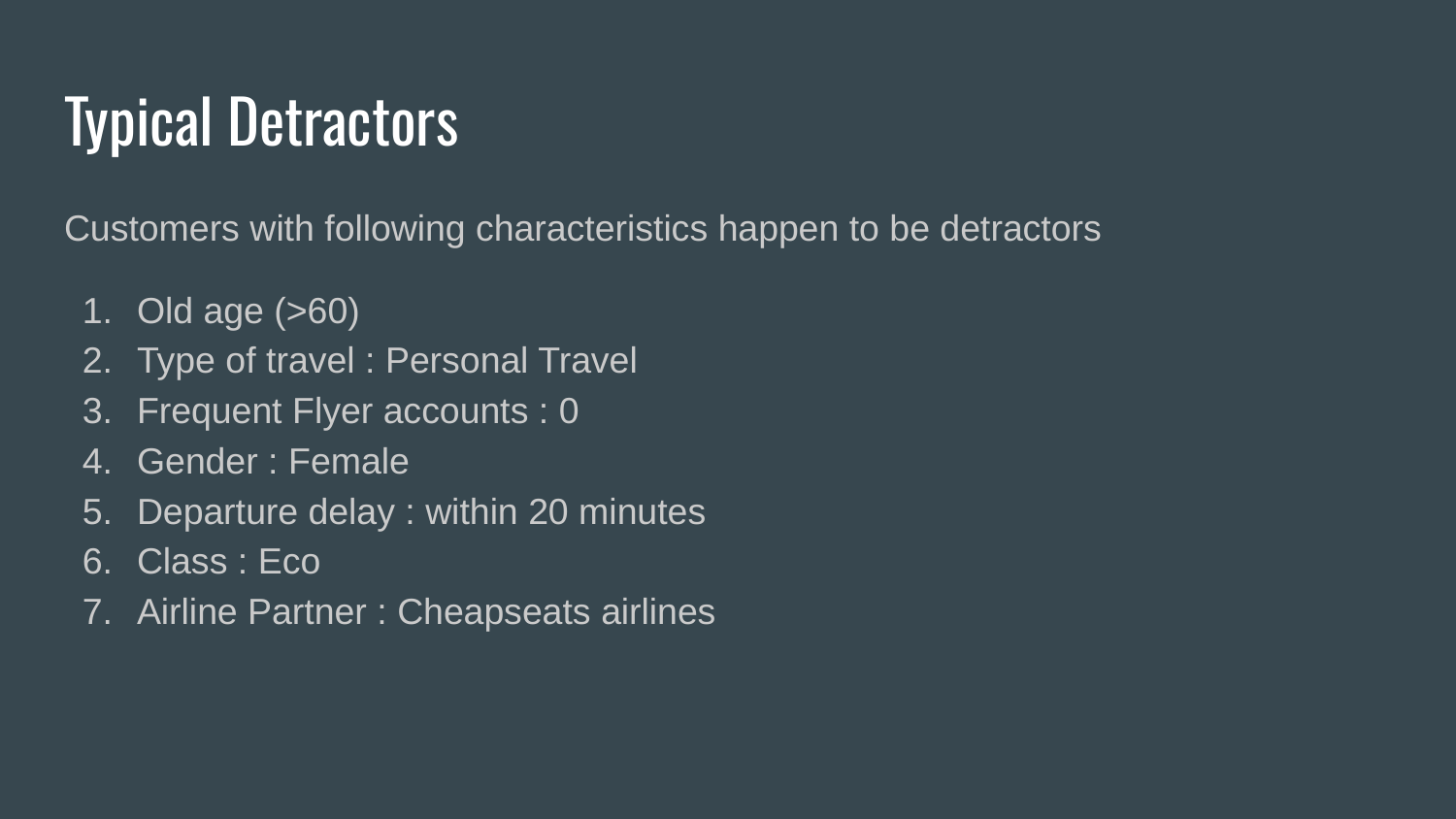

# Typical Detractors
Customers with following characteristics happen to be detractors
Old age (>60)
Type of travel : Personal Travel
Frequent Flyer accounts : 0
Gender : Female
Departure delay : within 20 minutes
Class : Eco
Airline Partner : Cheapseats airlines